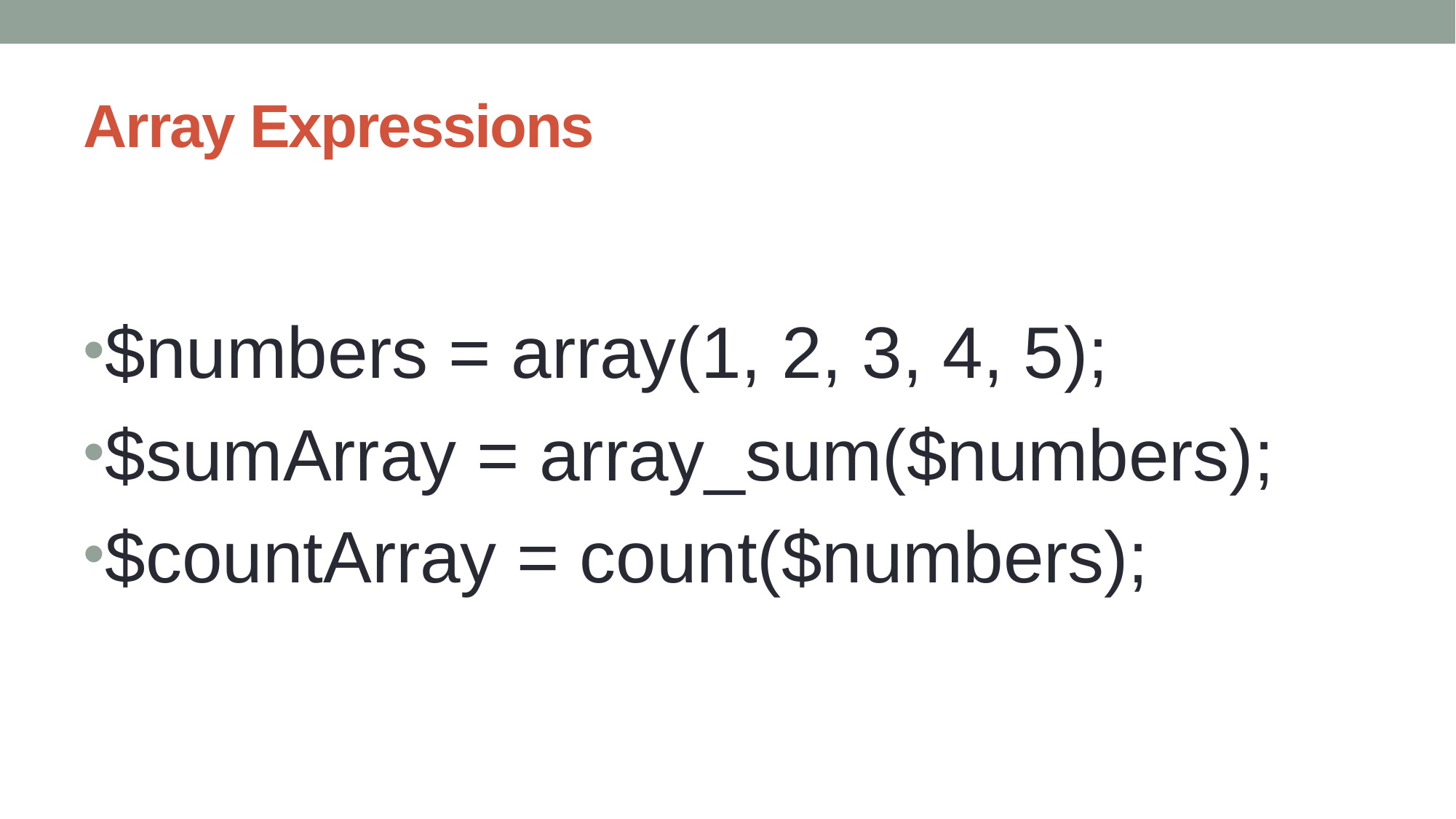

# Array Expressions

$numbers = array(1, 2, 3, 4, 5);
$sumArray = array_sum($numbers);
$countArray = count($numbers);